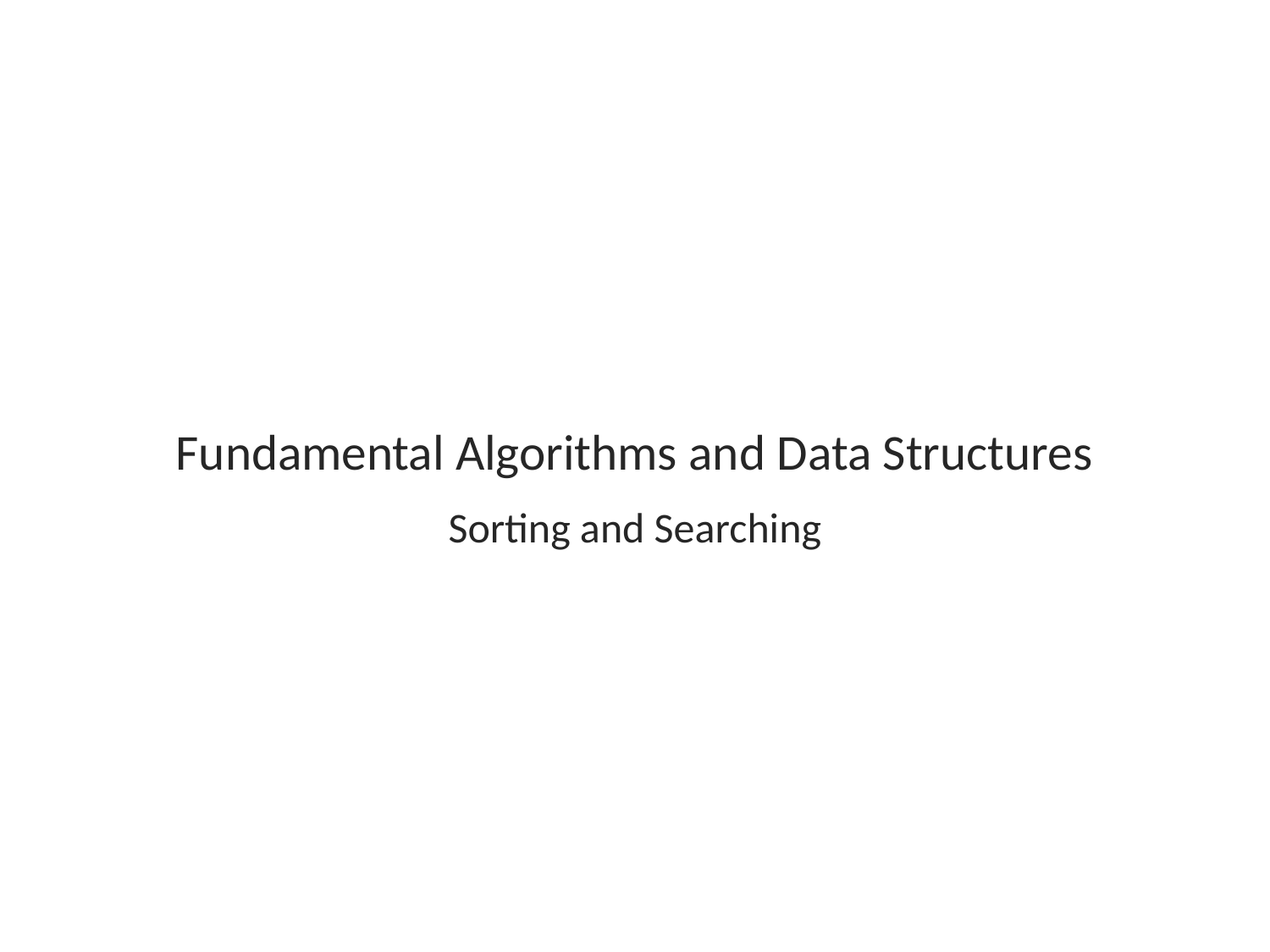

# Fundamental Algorithms and Data Structures
Sorting and Searching